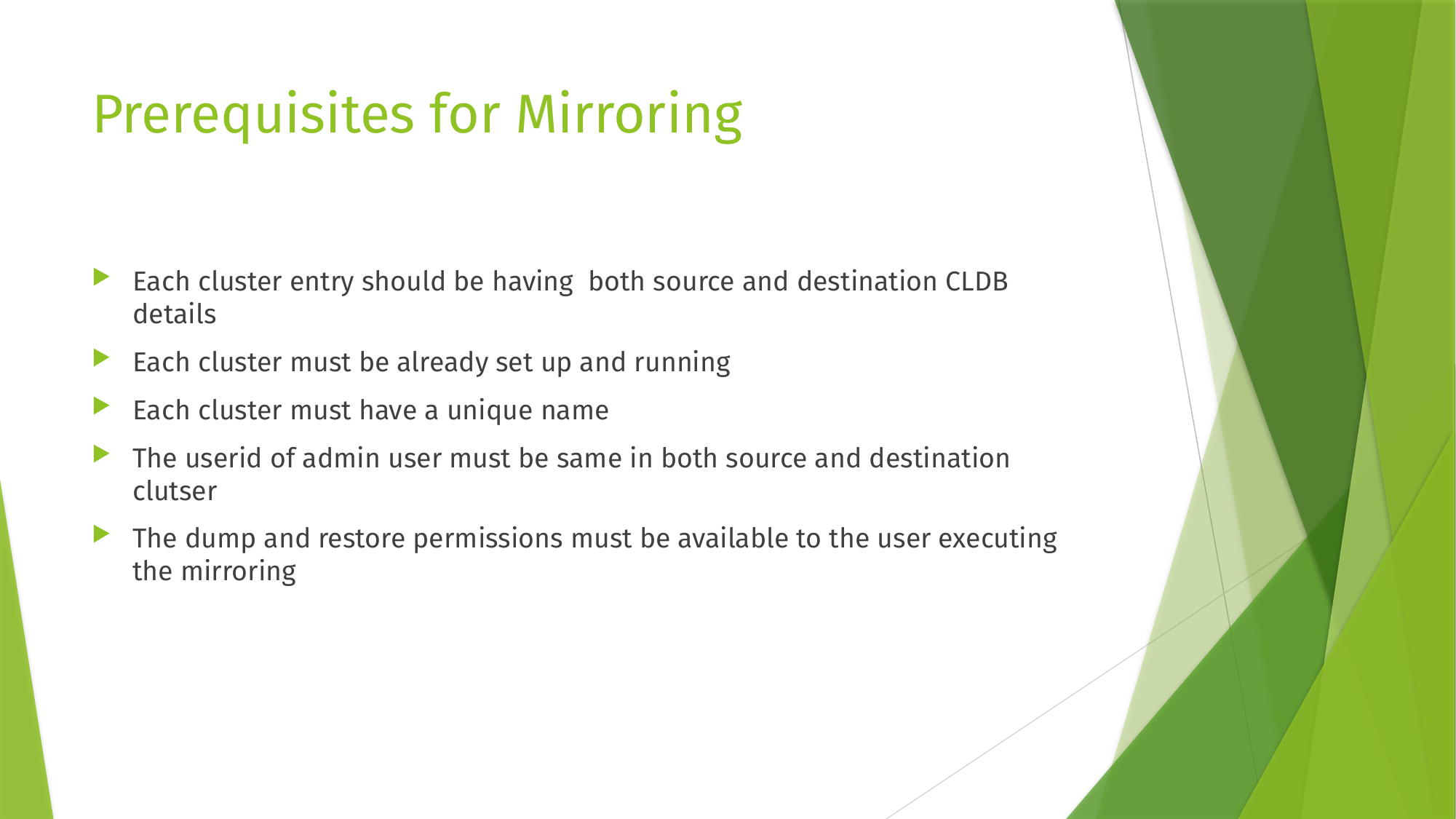

# Prerequisites for Mirroring
Each cluster entry should be having  both source and destination CLDB details
Each cluster must be already set up and running
Each cluster must have a unique name
The userid of admin user must be same in both source and destination clutser
The dump and restore permissions must be available to the user executing the mirroring